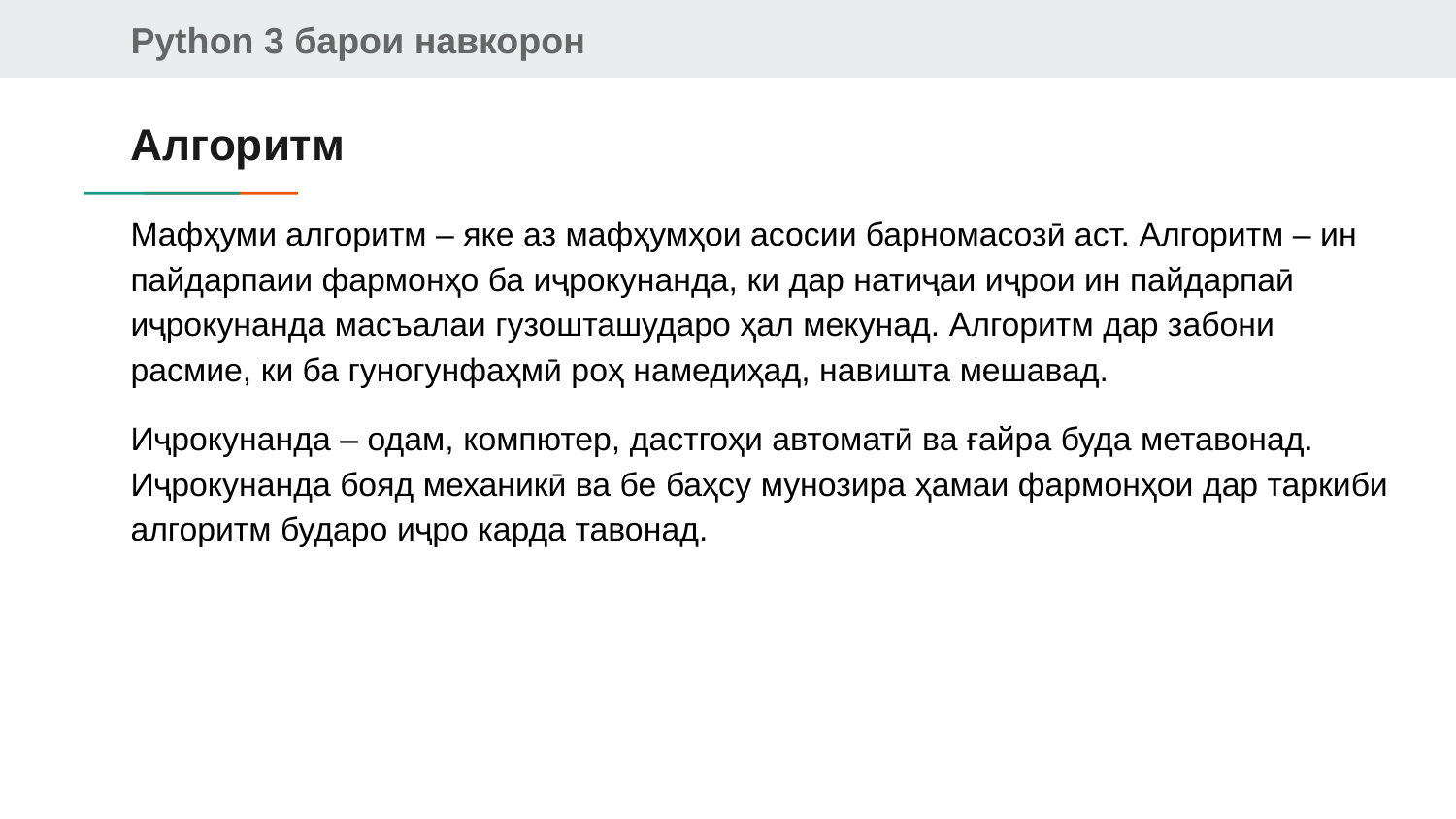

# Алгоритм
Мафҳуми алгоритм – яке аз мафҳумҳои асосии барномасозӣ аст. Алгоритм – ин пайдарпаии фармонҳо ба иҷрокунанда, ки дар натиҷаи иҷрои ин пайдарпаӣ иҷрокунанда масъалаи гузошташударо ҳал мекунад. Алгоритм дар забони расмие, ки ба гуногунфаҳмӣ роҳ намедиҳад, навишта мешавад.
Иҷрокунанда – одам, компютер, дастгоҳи автоматӣ ва ғайра буда метавонад. Иҷрокунанда бояд механикӣ ва бе баҳсу мунозира ҳамаи фармонҳои дар таркиби алгоритм бударо иҷро карда тавонад.